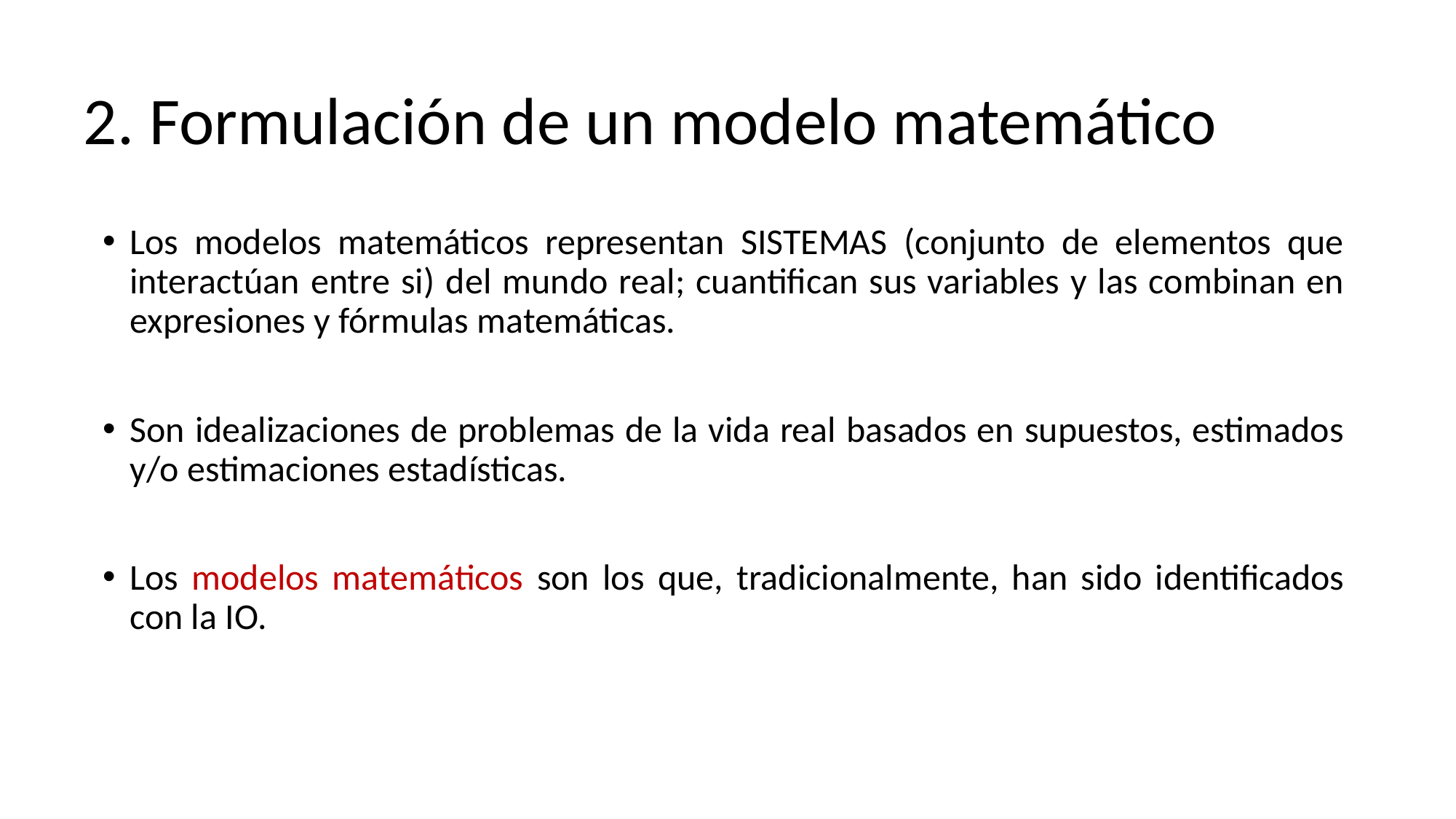

# 2. Formulación de un modelo matemático
Los modelos matemáticos representan SISTEMAS (conjunto de elementos que interactúan entre si) del mundo real; cuantifican sus variables y las combinan en expresiones y fórmulas matemáticas.

Son idealizaciones de problemas de la vida real basados en supuestos, estimados y/o estimaciones estadísticas.

Los modelos matemáticos son los que, tradicionalmente, han sido identificados con la IO.